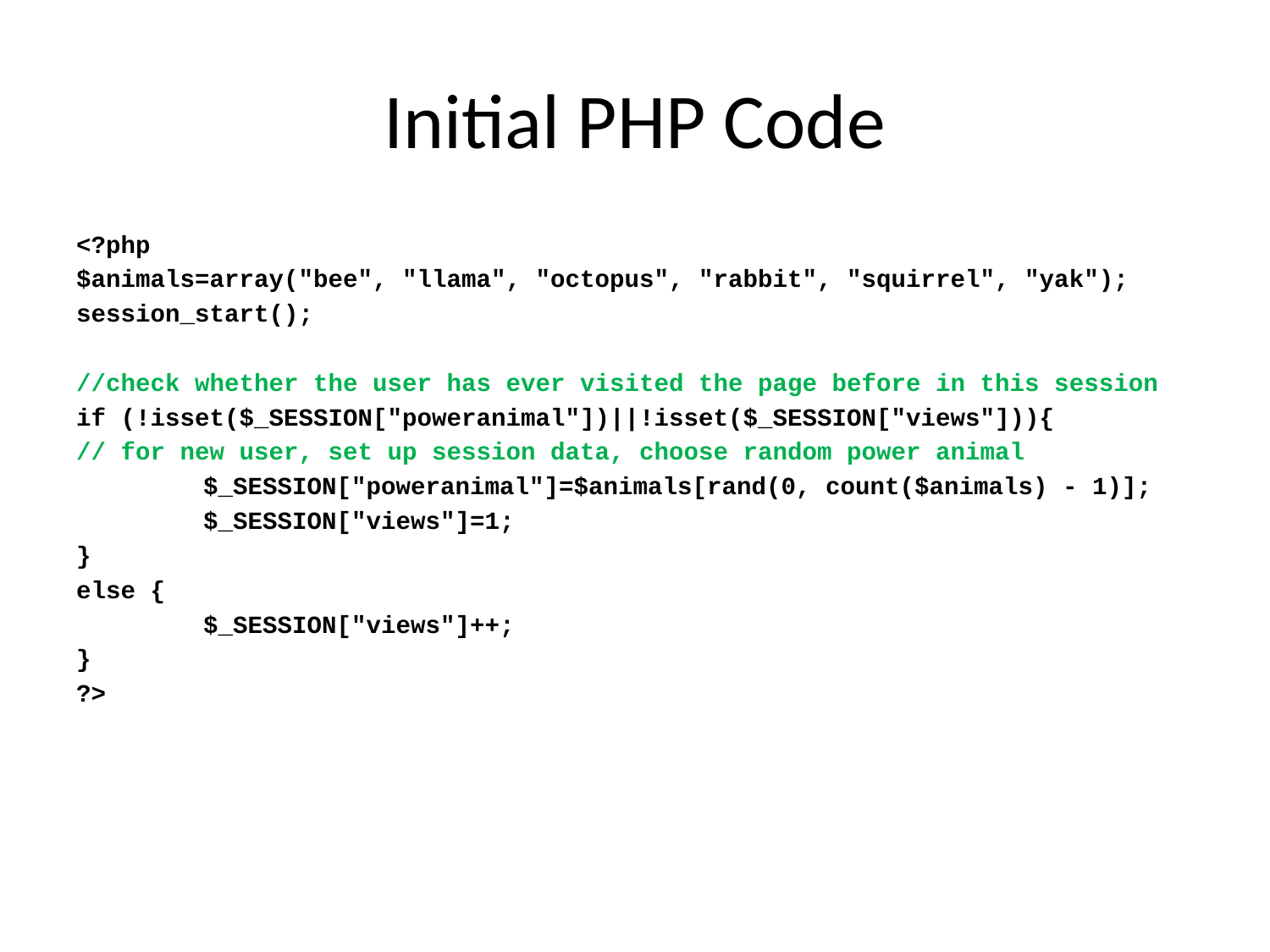

# Initial PHP Code
<?php
$animals=array("bee", "llama", "octopus", "rabbit", "squirrel", "yak");
session_start();

//check whether the user has ever visited the page before in this session
if (!isset($_SESSION["poweranimal"])||!isset($_SESSION["views"])){
// for new user, set up session data, choose random power animal
	$_SESSION["poweranimal"]=$animals[rand(0, count($animals) - 1)];
	$_SESSION["views"]=1;
}
else {
	$_SESSION["views"]++;
}
?>